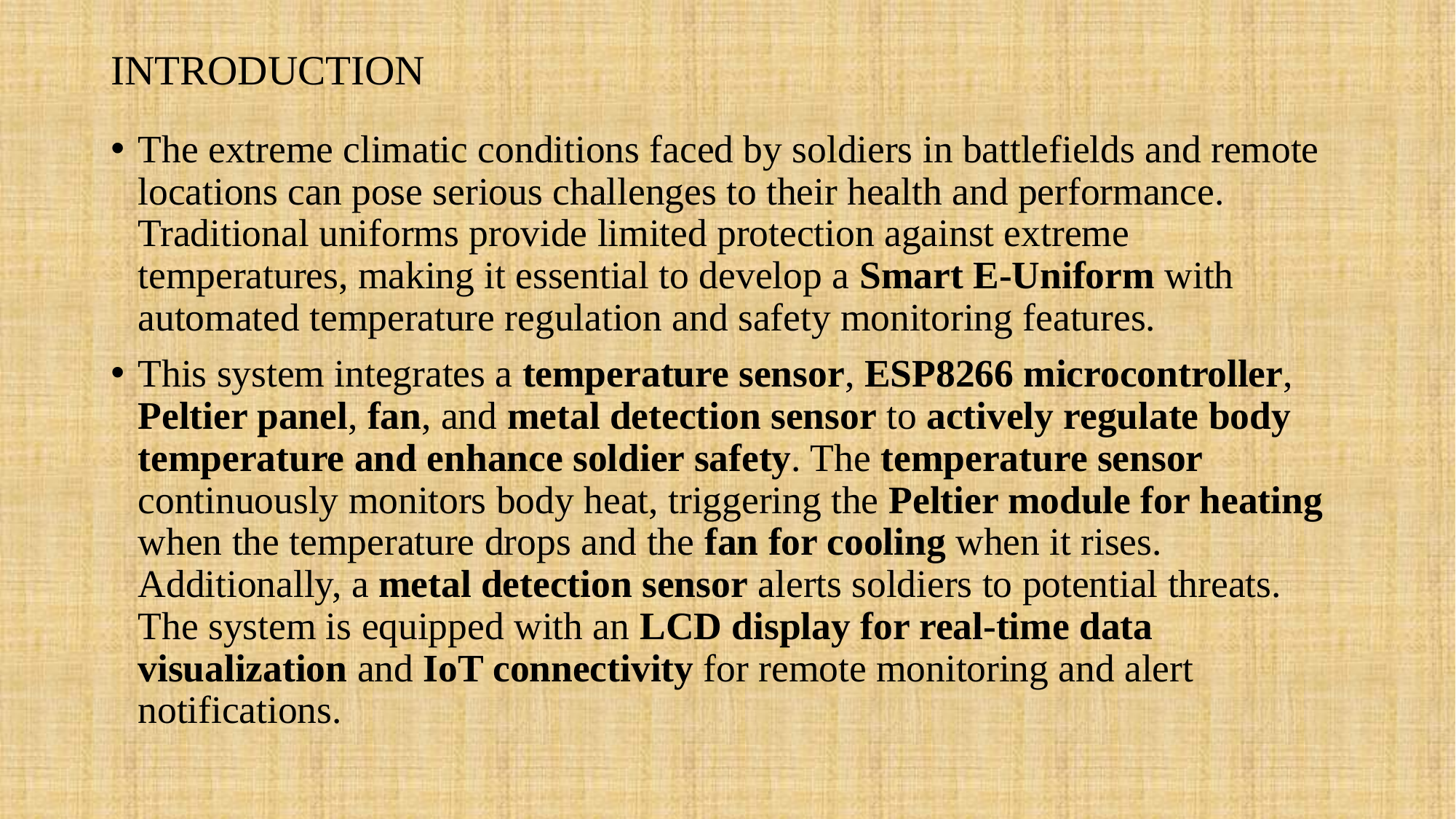

# INTRODUCTION
The extreme climatic conditions faced by soldiers in battlefields and remote locations can pose serious challenges to their health and performance. Traditional uniforms provide limited protection against extreme temperatures, making it essential to develop a Smart E-Uniform with automated temperature regulation and safety monitoring features.
This system integrates a temperature sensor, ESP8266 microcontroller, Peltier panel, fan, and metal detection sensor to actively regulate body temperature and enhance soldier safety. The temperature sensor continuously monitors body heat, triggering the Peltier module for heating when the temperature drops and the fan for cooling when it rises. Additionally, a metal detection sensor alerts soldiers to potential threats. The system is equipped with an LCD display for real-time data visualization and IoT connectivity for remote monitoring and alert notifications.